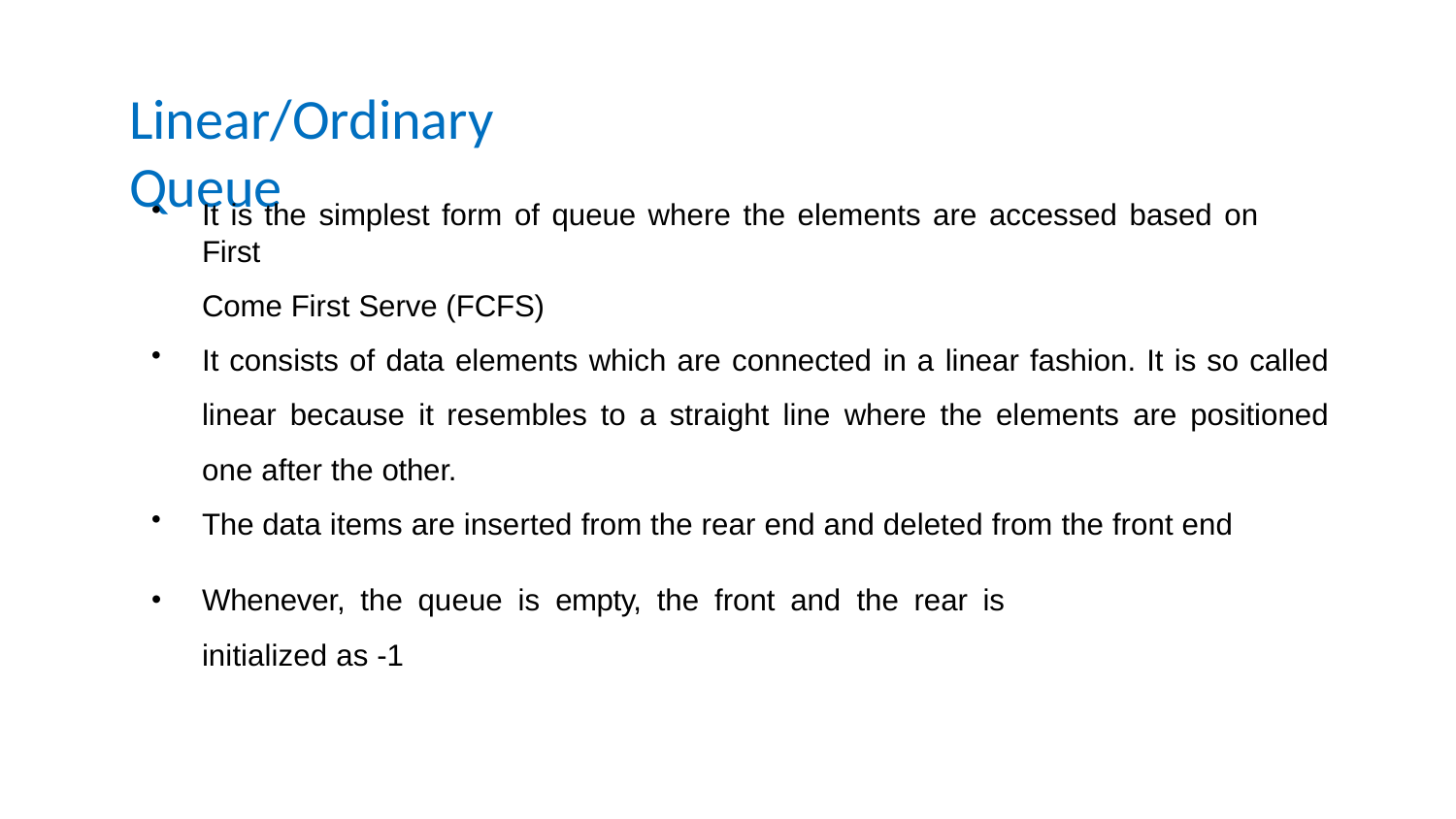

# Linear/Ordinary Queue
It is the simplest form of queue where the elements are accessed based on First
Come First Serve (FCFS)
It consists of data elements which are connected in a linear fashion. It is so called
linear because it resembles to a straight line where the elements are positioned
one after the other.
The data items are inserted from the rear end and deleted from the front end

Whenever, the queue is empty, the front and the rear is
initialized as -1